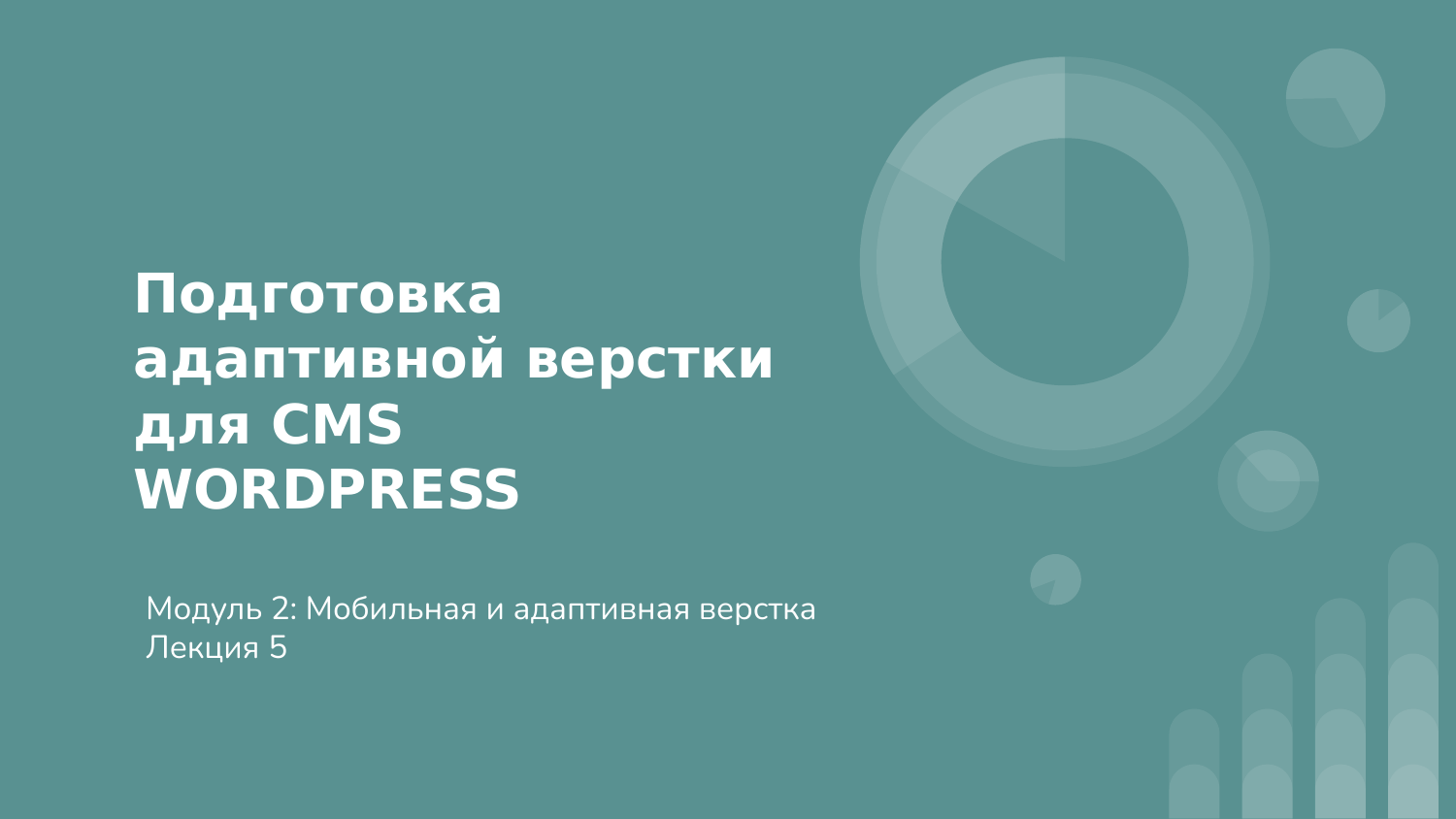

# Подготовка адаптивной верстки для СМS WORDPRESS
Модуль 2: Мобильная и адаптивная верстка Лекция 5